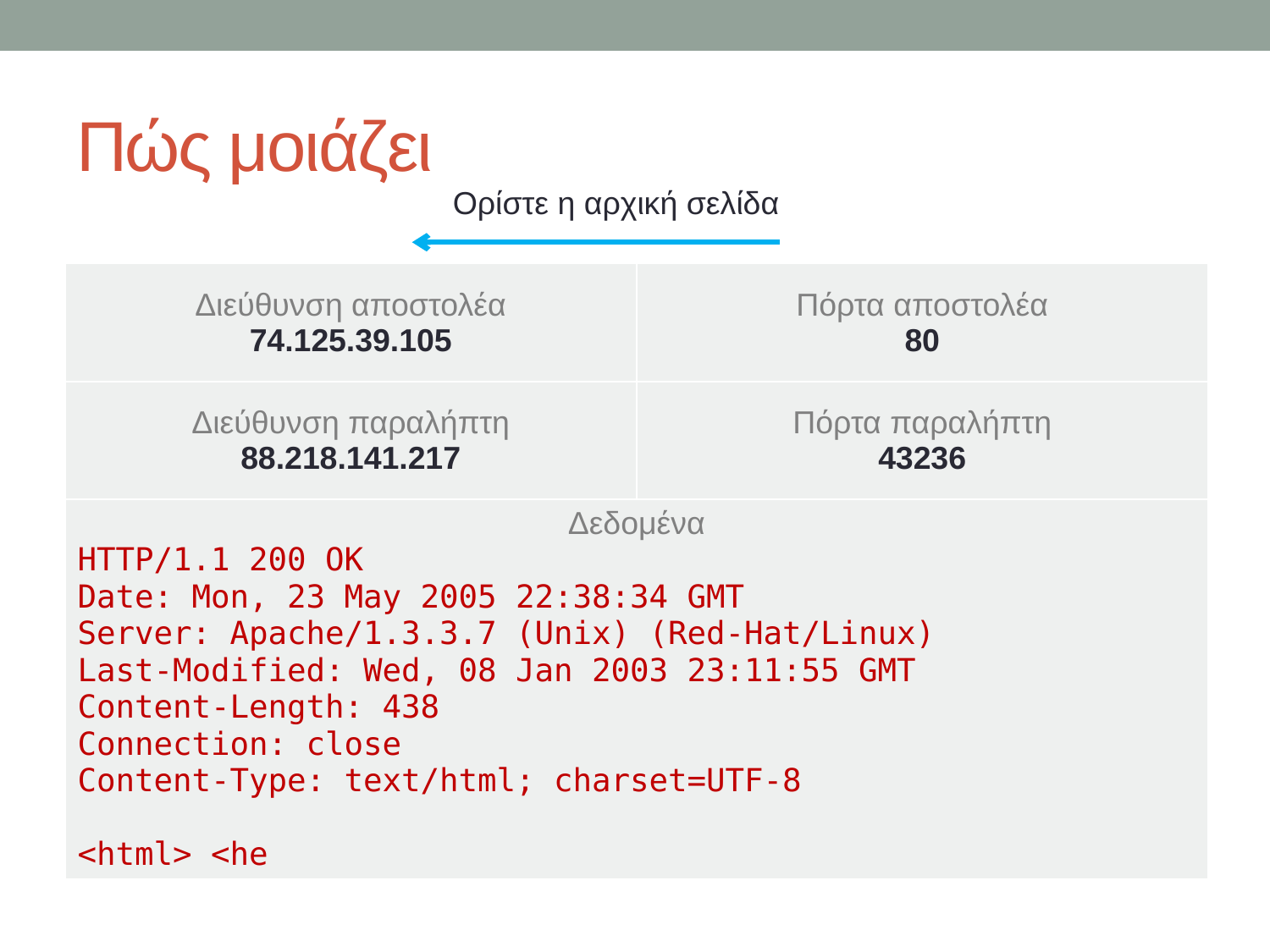

# Πώς μοιάζει
Ορίστε η αρχική σελίδα
| Διεύθυνση αποστολέα 74.125.39.105 | Πόρτα αποστολέα 80 |
| --- | --- |
| Διεύθυνση παραλήπτη 88.218.141.217 | Πόρτα παραλήπτη 43236 |
| Δεδομένα HTTP/1.1 200 OK Date: Mon, 23 May 2005 22:38:34 GMT Server: Apache/1.3.3.7 (Unix) (Red-Hat/Linux) Last-Modified: Wed, 08 Jan 2003 23:11:55 GMT Content-Length: 438 Connection: close Content-Type: text/html; charset=UTF-8 <html> <he |  |